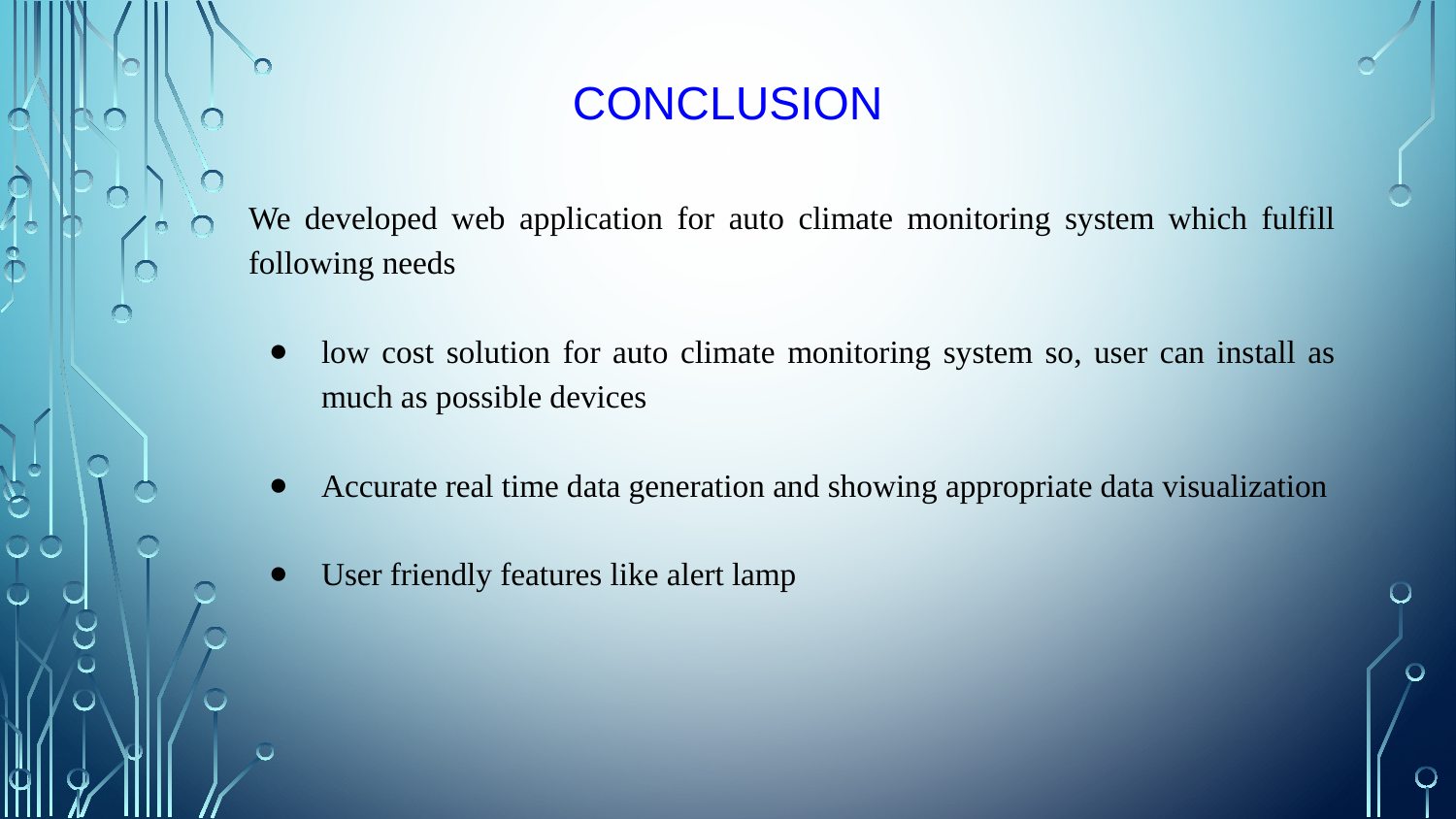

# CONCLUSION
We developed web application for auto climate monitoring system which fulfill following needs

low cost solution for auto climate monitoring system so, user can install as much as possible devices

Accurate real time data generation and showing appropriate data visualization

User friendly features like alert lamp